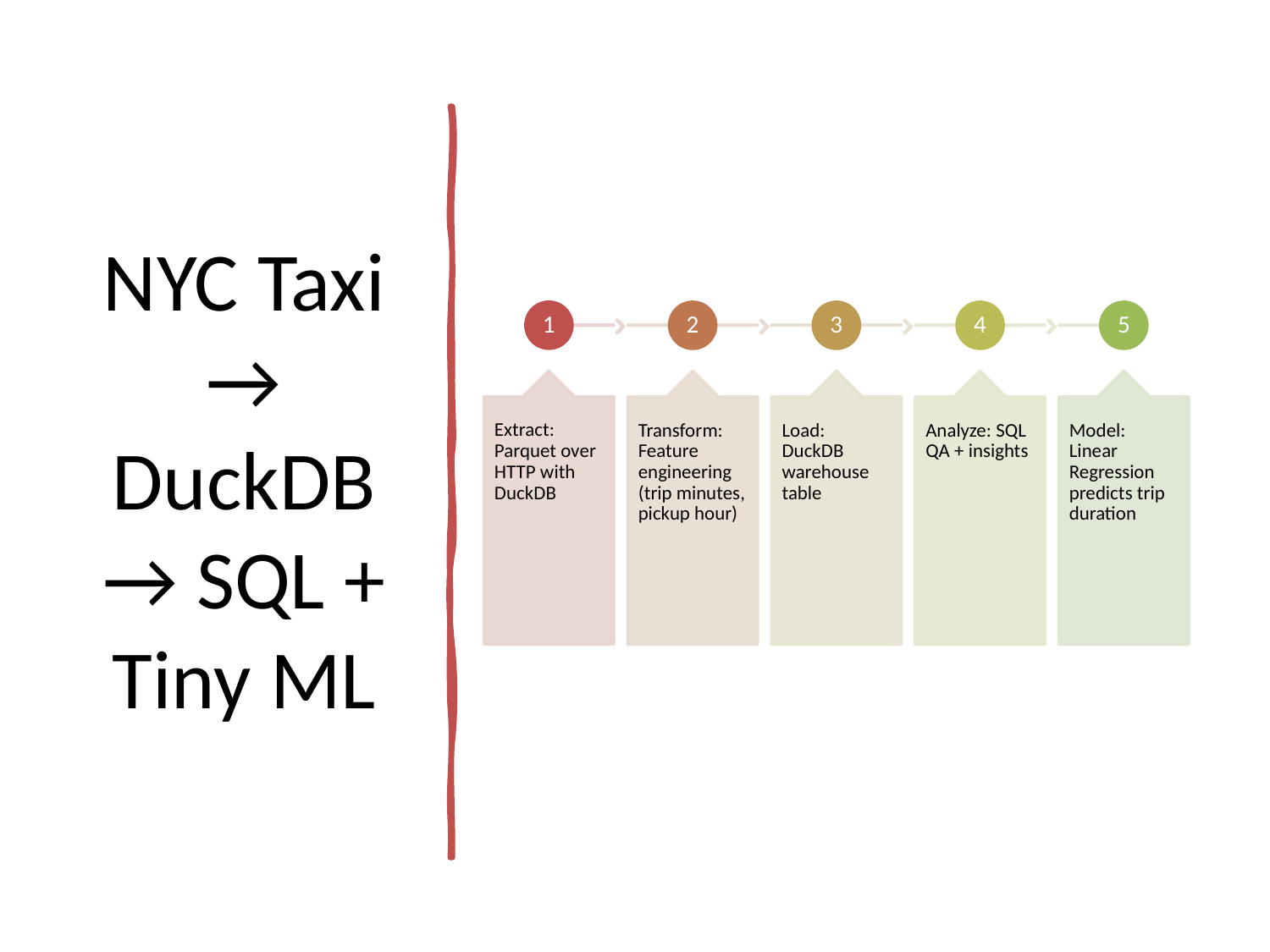

1
Extract: Parquet over HTTP with DuckDB
2
Transform: Feature engineering (trip minutes, pickup hour)
3
Load: DuckDB warehouse table
4
Analyze: SQL QA + insights
5
Model: Linear Regression predicts trip duration
# NYC Taxi → DuckDB → SQL + Tiny ML